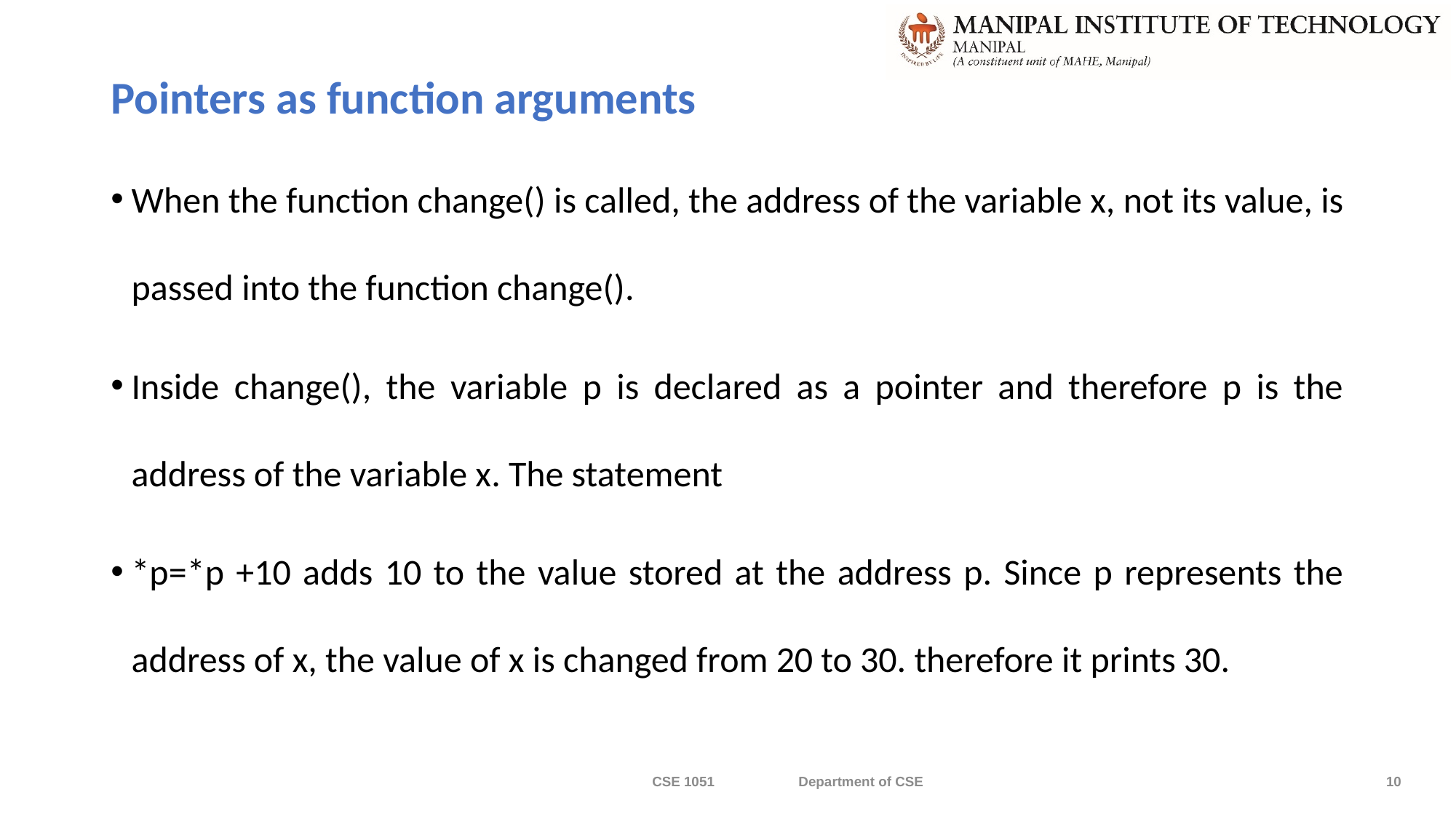

# Pointers as function arguments
When the function change() is called, the address of the variable x, not its value, is passed into the function change().
Inside change(), the variable p is declared as a pointer and therefore p is the address of the variable x. The statement
*p=*p +10 adds 10 to the value stored at the address p. Since p represents the address of x, the value of x is changed from 20 to 30. therefore it prints 30.
CSE 1051                      Department of CSE
10